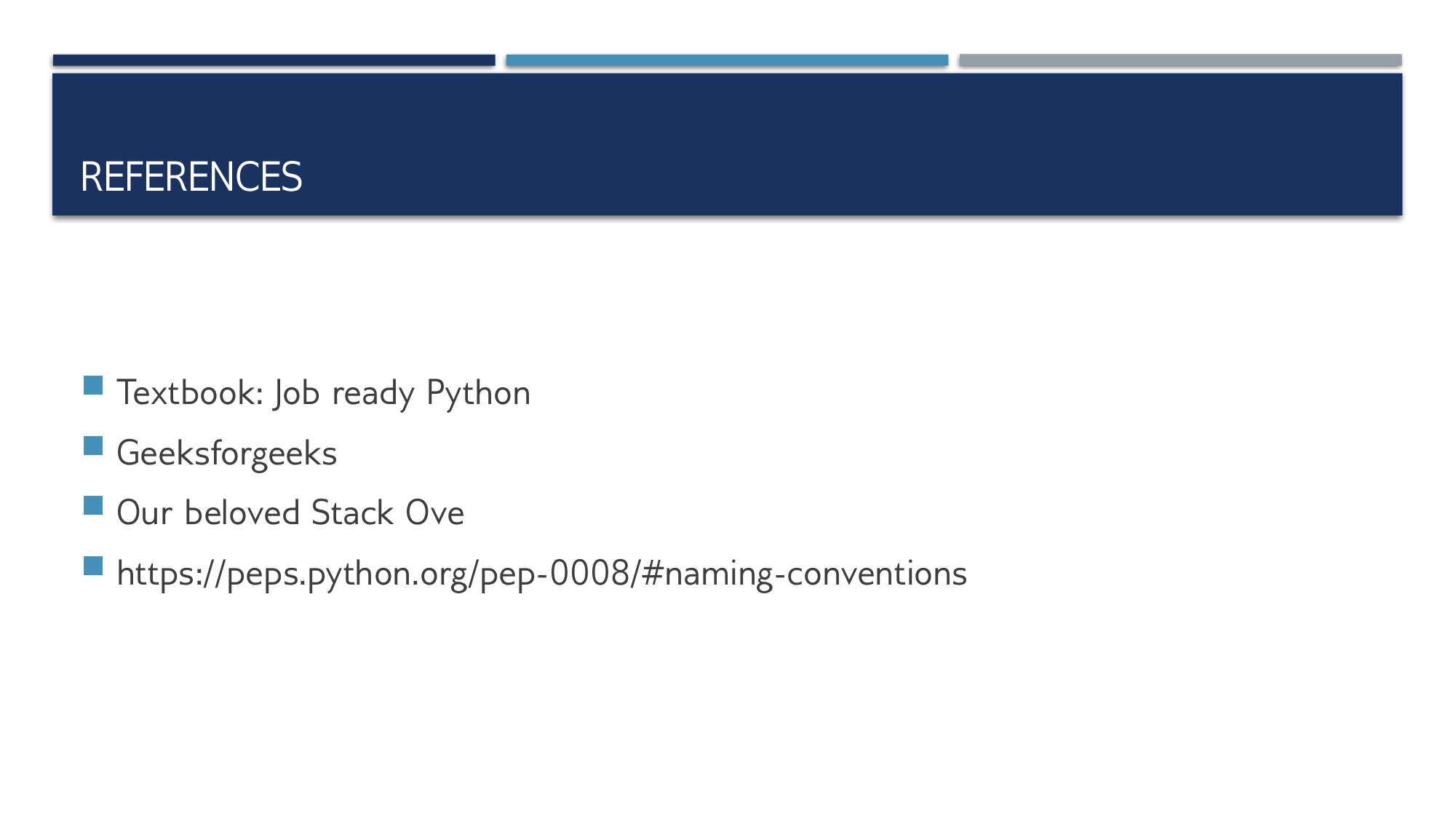

# References
Textbook: Job ready Python
Geeksforgeeks
Our beloved Stack Ove
https://peps.python.org/pep-0008/#naming-conventions